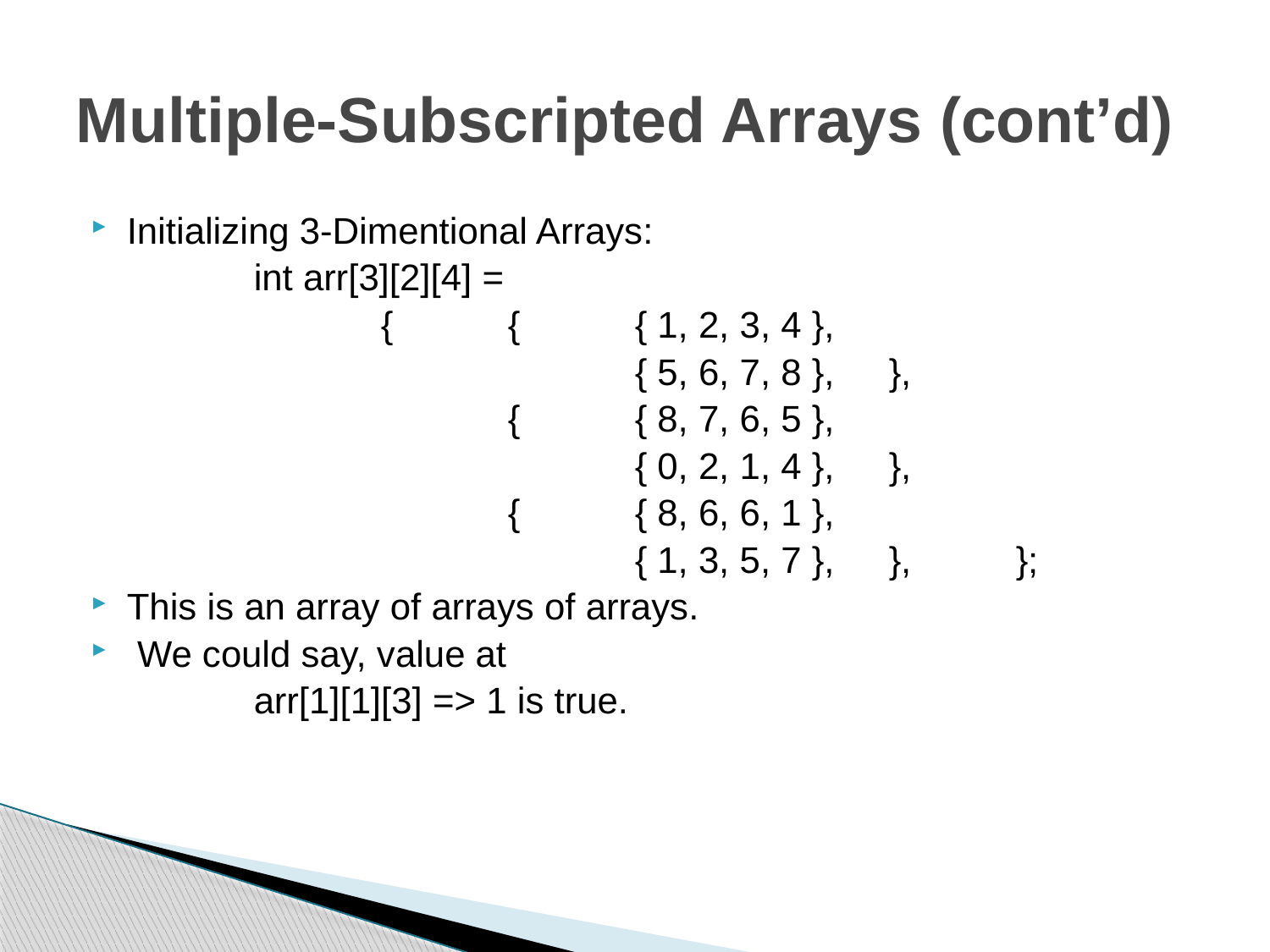

# Multiple-Subscripted Arrays (cont’d)
Initializing 3-Dimentional Arrays:
		int arr[3][2][4] =
			{	{	{ 1, 2, 3, 4 },
					{ 5, 6, 7, 8 },	},
				{	{ 8, 7, 6, 5 },
					{ 0, 2, 1, 4 },	},
				{	{ 8, 6, 6, 1 },
					{ 1, 3, 5, 7 },	},	};
This is an array of arrays of arrays.
 We could say, value at
		arr[1][1][3] => 1 is true.